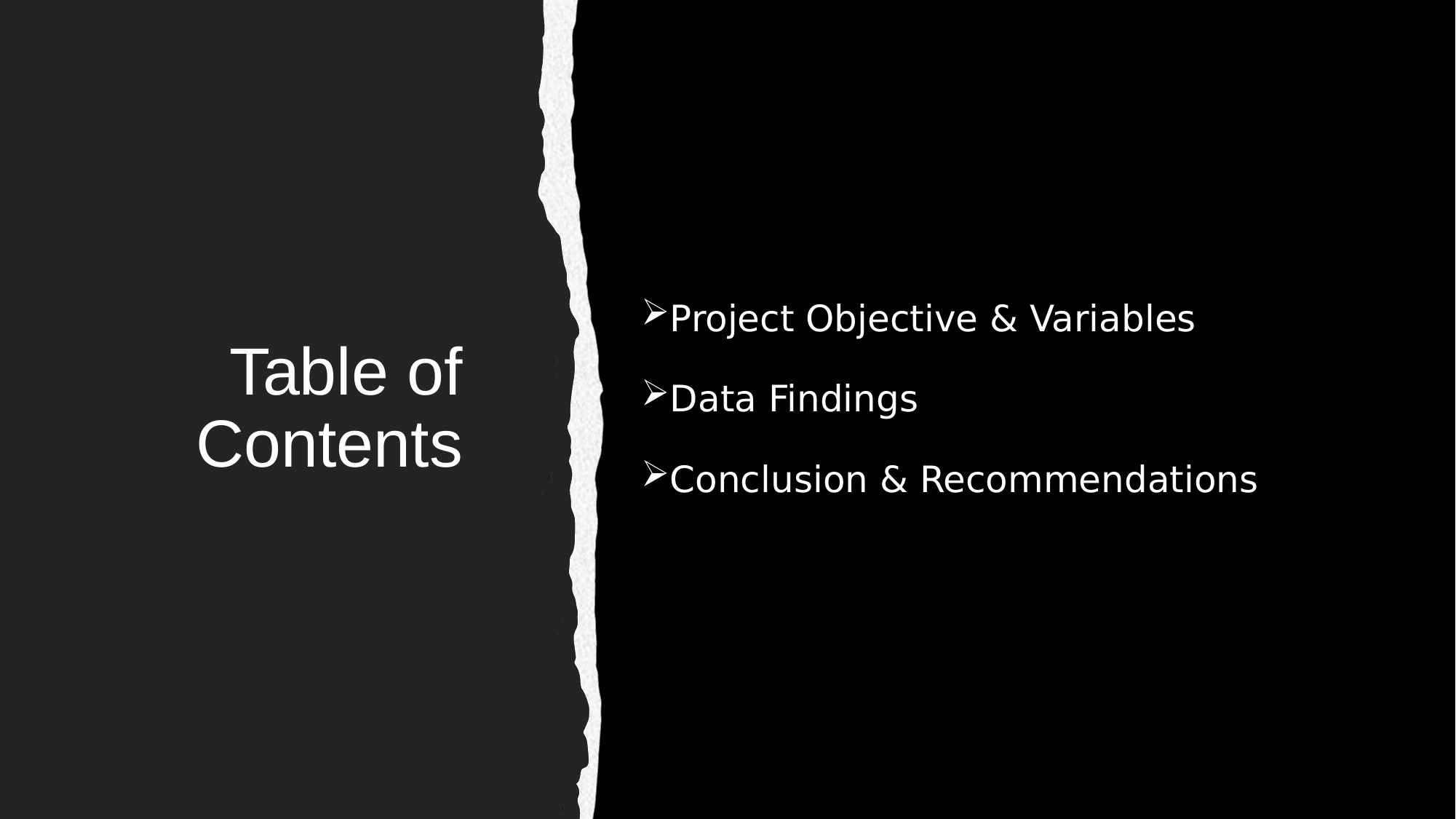

Project Objective & Variables
Data Findings
Conclusion & Recommendations

# Table of Contents